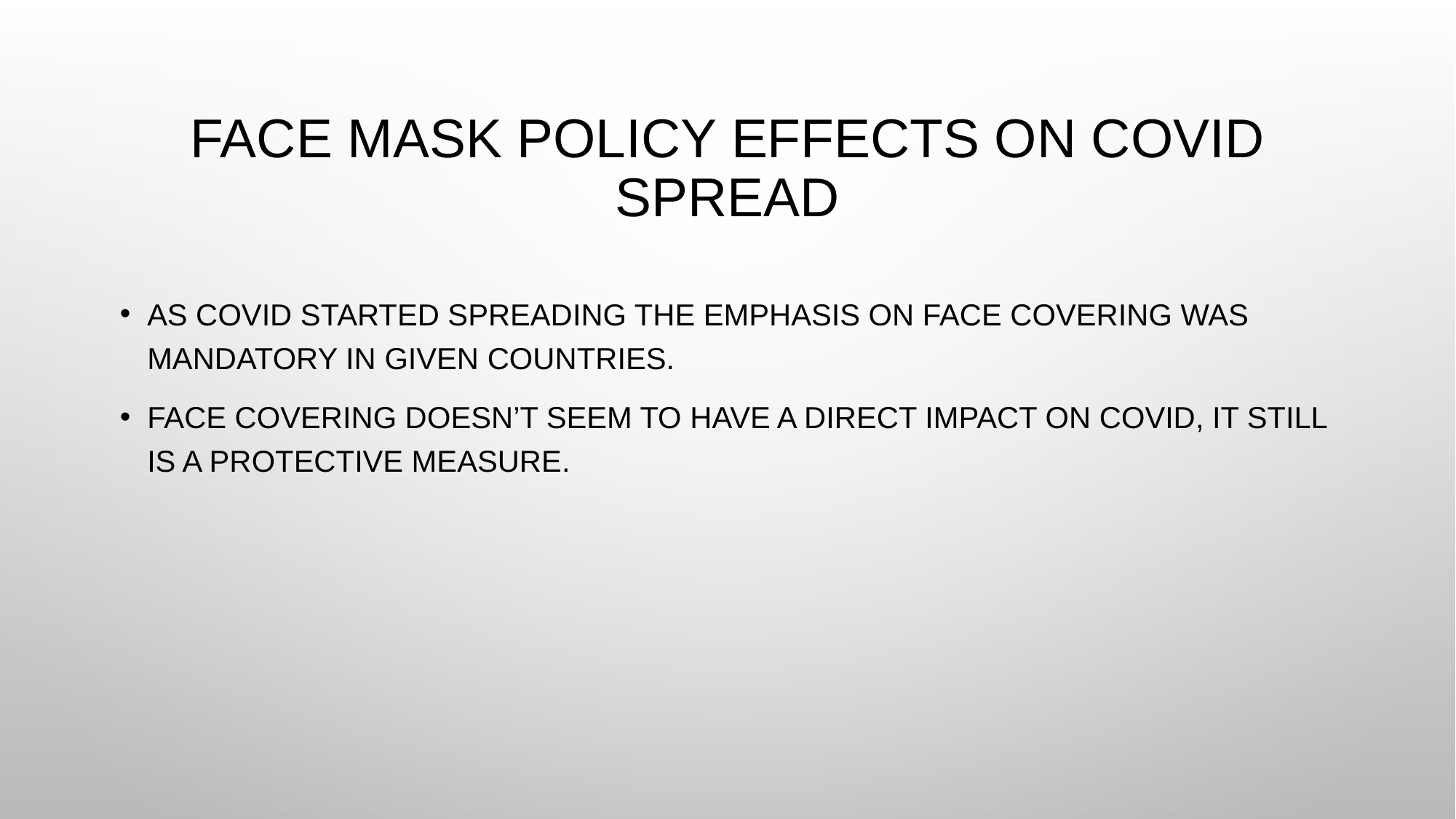

# Face mask policy effects on covid spread
As covid started spreading the emphasis on face covering was mandatory in given countries.
Face covering doesn’t seem to have a direct impact on covid, it still is a protective measure.